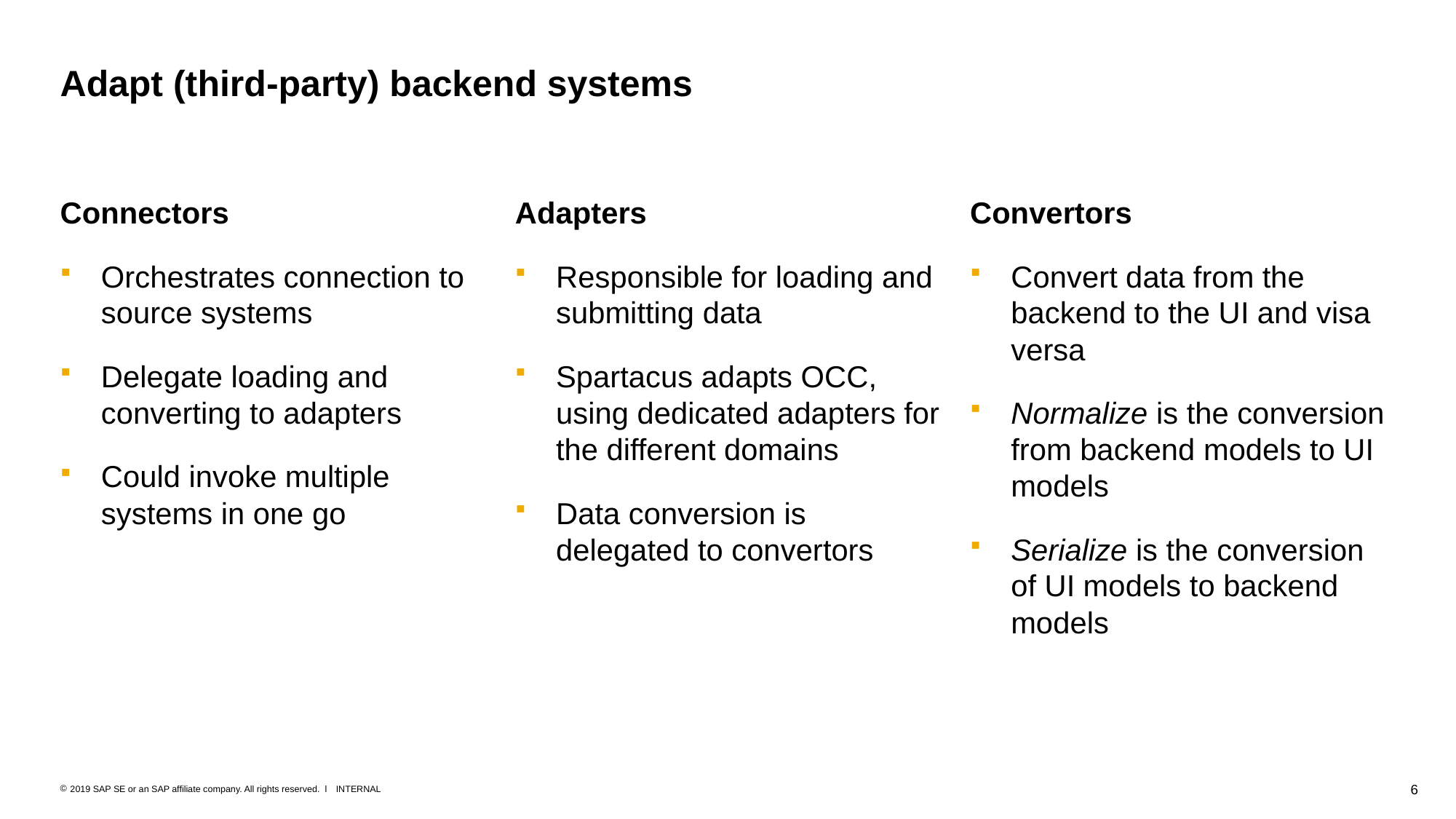

# Adapt (third-party) backend systems
Connectors
Orchestrates connection to source systems
Delegate loading and converting to adapters
Could invoke multiple systems in one go
Adapters
Responsible for loading and submitting data
Spartacus adapts OCC, using dedicated adapters for the different domains
Data conversion is delegated to convertors
Convertors
Convert data from the backend to the UI and visa versa
Normalize is the conversion from backend models to UI models
Serialize is the conversion of UI models to backend models